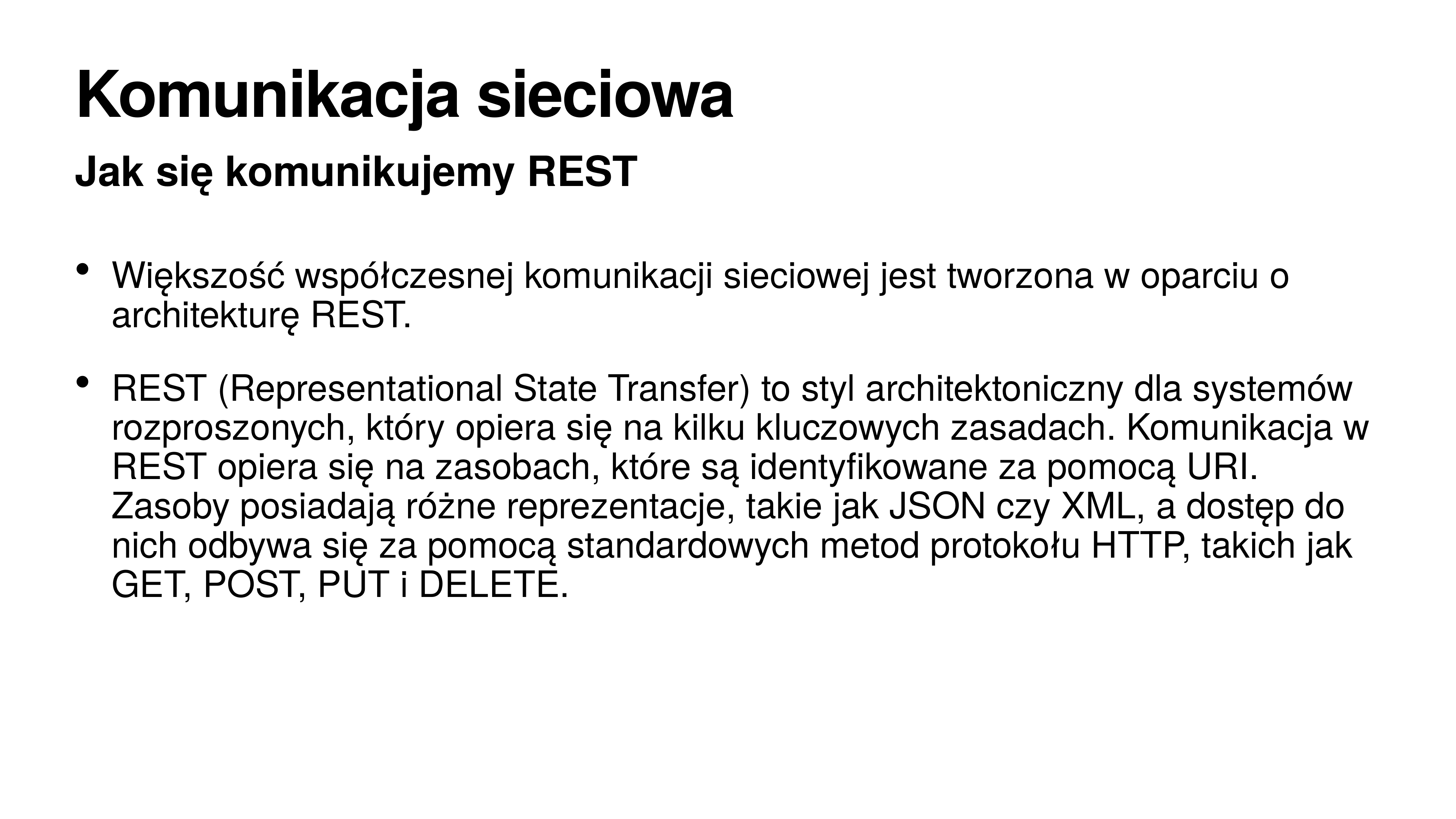

# Komunikacja sieciowa
Jak się komunikujemy REST
Większość współczesnej komunikacji sieciowej jest tworzona w oparciu o architekturę REST.
REST (Representational State Transfer) to styl architektoniczny dla systemów rozproszonych, który opiera się na kilku kluczowych zasadach. Komunikacja w REST opiera się na zasobach, które są identyfikowane za pomocą URI. Zasoby posiadają różne reprezentacje, takie jak JSON czy XML, a dostęp do nich odbywa się za pomocą standardowych metod protokołu HTTP, takich jak GET, POST, PUT i DELETE.